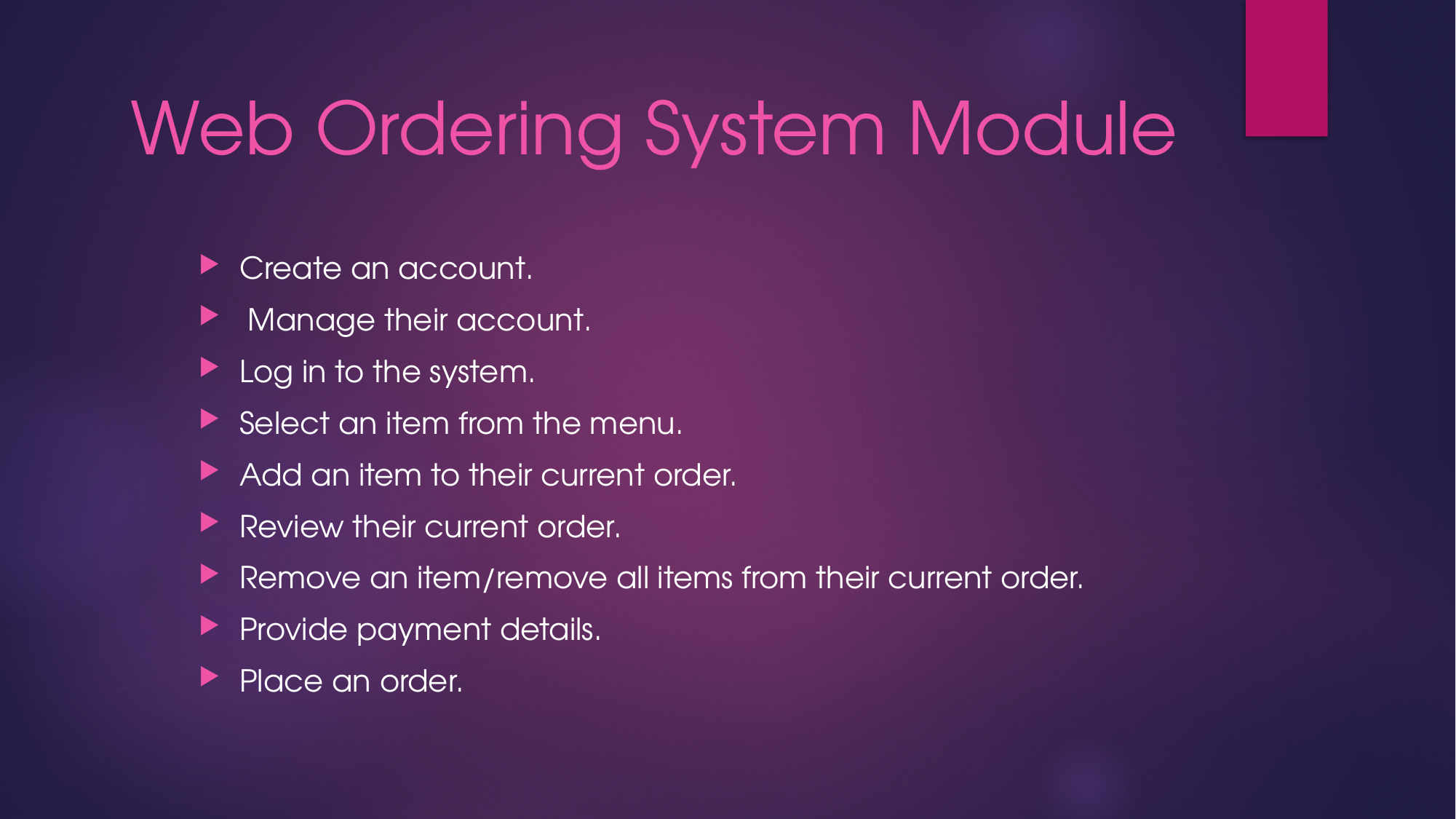

# Web Ordering System Module
Create an account.
 Manage their account.
Log in to the system.
Select an item from the menu.
Add an item to their current order.
Review their current order.
Remove an item/remove all items from their current order.
Provide payment details.
Place an order.